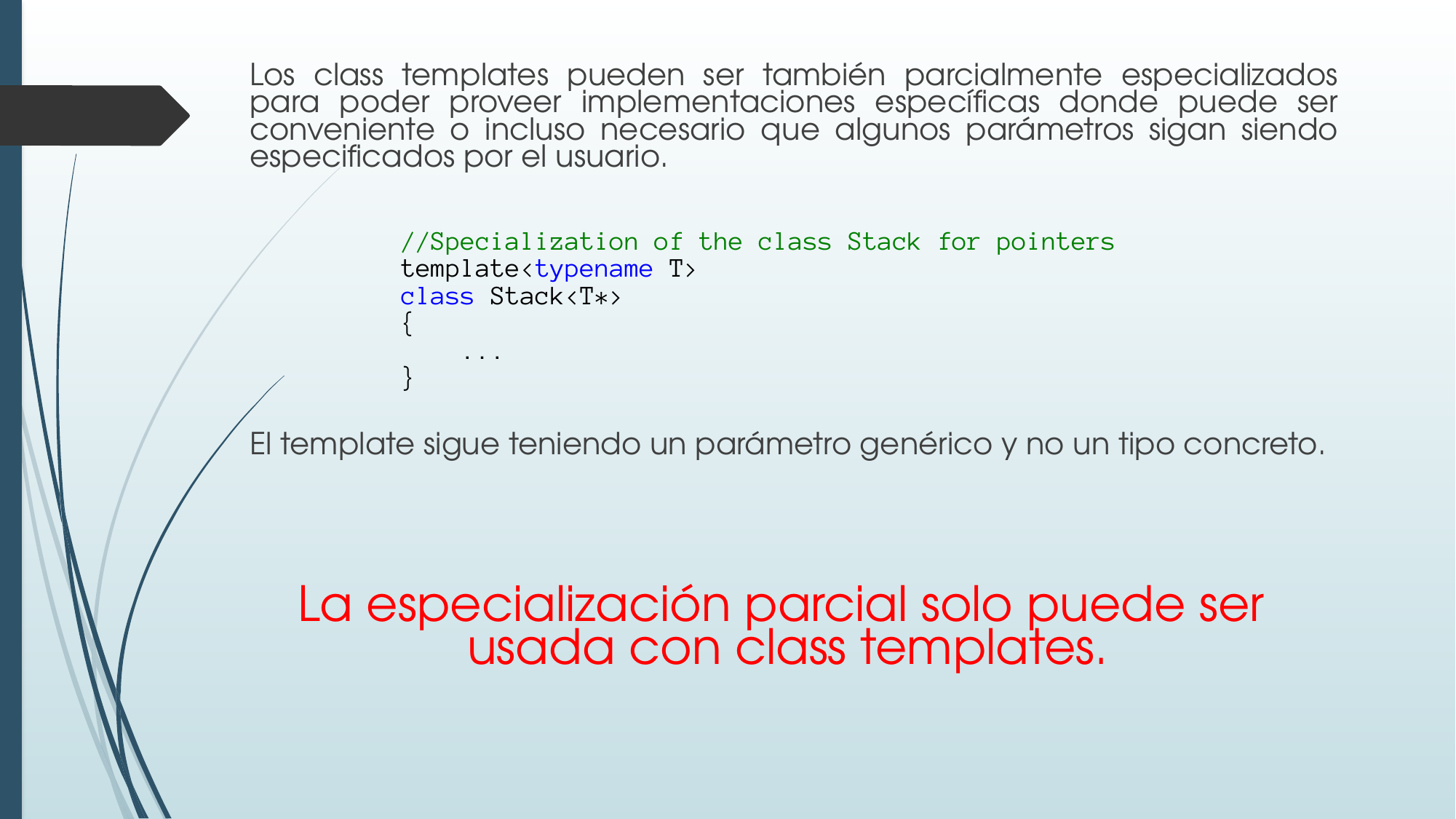

Los class templates pueden ser también parcialmente especializados para poder proveer implementaciones específicas donde puede ser conveniente o incluso necesario que algunos parámetros sigan siendo especificados por el usuario.
//Specialization of the class Stack for pointers
template<typename T>
class Stack<T*>
{
    ...
}
El template sigue teniendo un parámetro genérico y no un tipo concreto.
La especialización parcial solo puede ser
 usada con class templates.